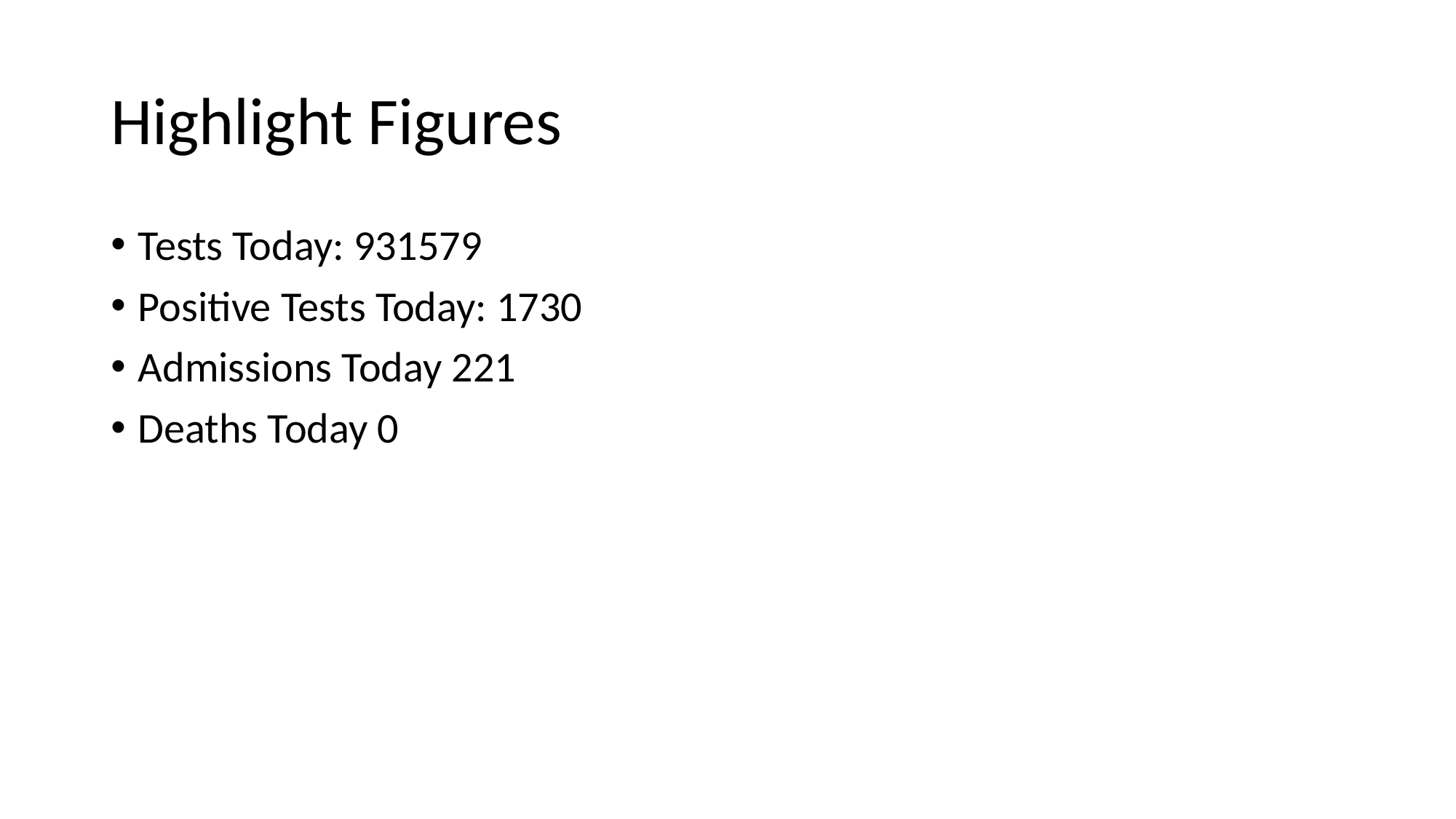

# Highlight Figures
Tests Today: 931579
Positive Tests Today: 1730
Admissions Today 221
Deaths Today 0